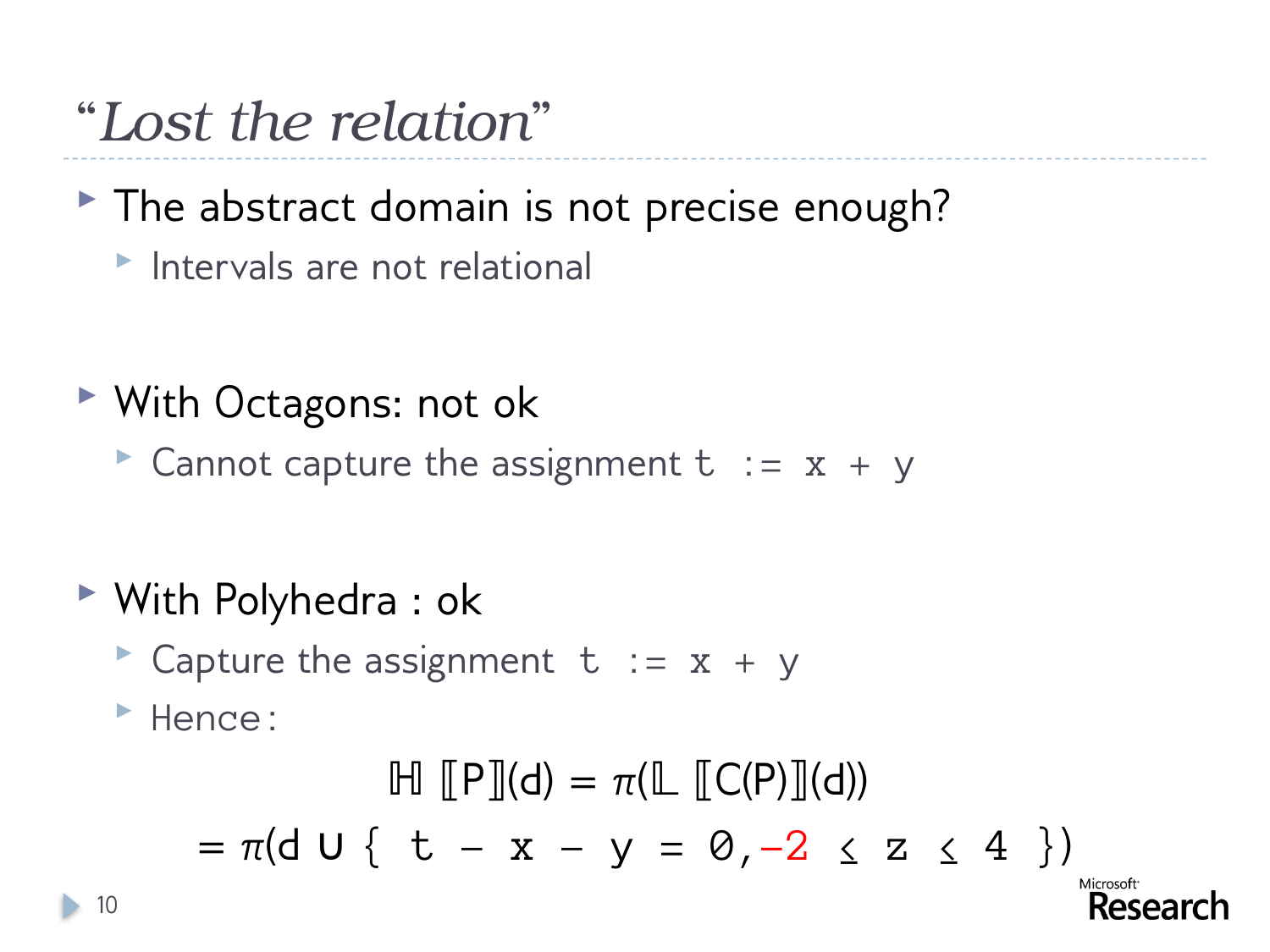

# “Lost the relation”
The abstract domain is not precise enough?
Intervals are not relational

With Octagons: not ok
Cannot capture the assignment t := x + y

With Polyhedra : ok
Capture the assignment  t := x + y
Hence:
ℍ ⟦P⟧(d) = π(𝕃 ⟦C(P)⟧(d))
= π(d ∪ { t – x – y = 0,-2 ≤ z ≤ 4 })

10